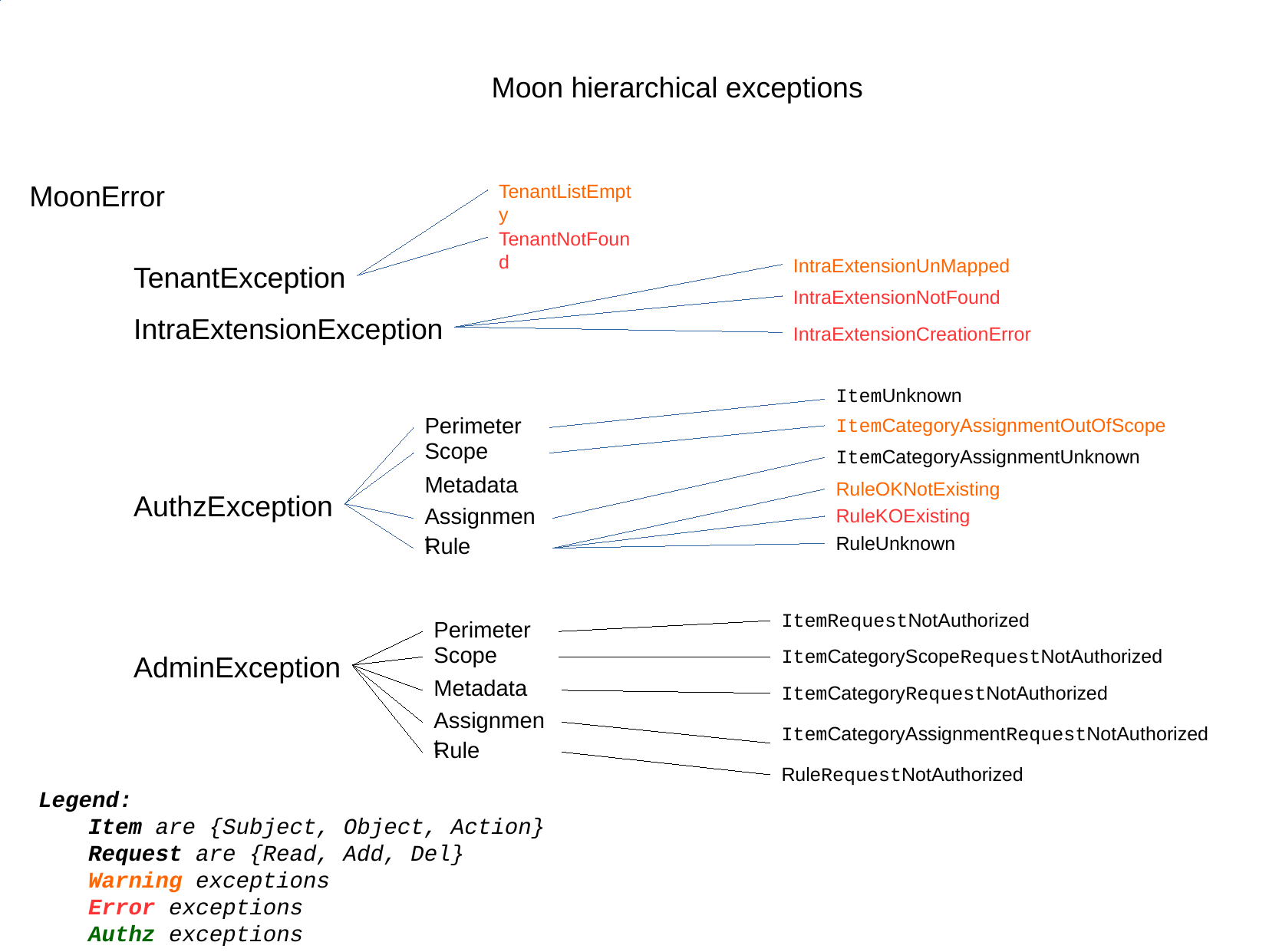

Moon hierarchical exceptions
MoonError
TenantListEmpty
TenantNotFound
IntraExtensionUnMapped
TenantException
IntraExtensionNotFound
IntraExtensionException
IntraExtensionCreationError
ItemUnknown
Perimeter
ItemCategoryAssignmentOutOfScope
Scope
ItemCategoryAssignmentUnknown
Metadata
RuleOKNotExisting
AuthzException
Assignment
RuleKOExisting
RuleUnknown
Rule
ItemRequestNotAuthorized
Perimeter
Scope
ItemCategoryScopeRequestNotAuthorized
AdminException
Metadata
ItemCategoryRequestNotAuthorized
Assignment
ItemCategoryAssignmentRequestNotAuthorized
Rule
RuleRequestNotAuthorized
Legend:
Item are {Subject, Object, Action}
Request are {Read, Add, Del}
Warning exceptions
Error exceptions
Authz exceptions